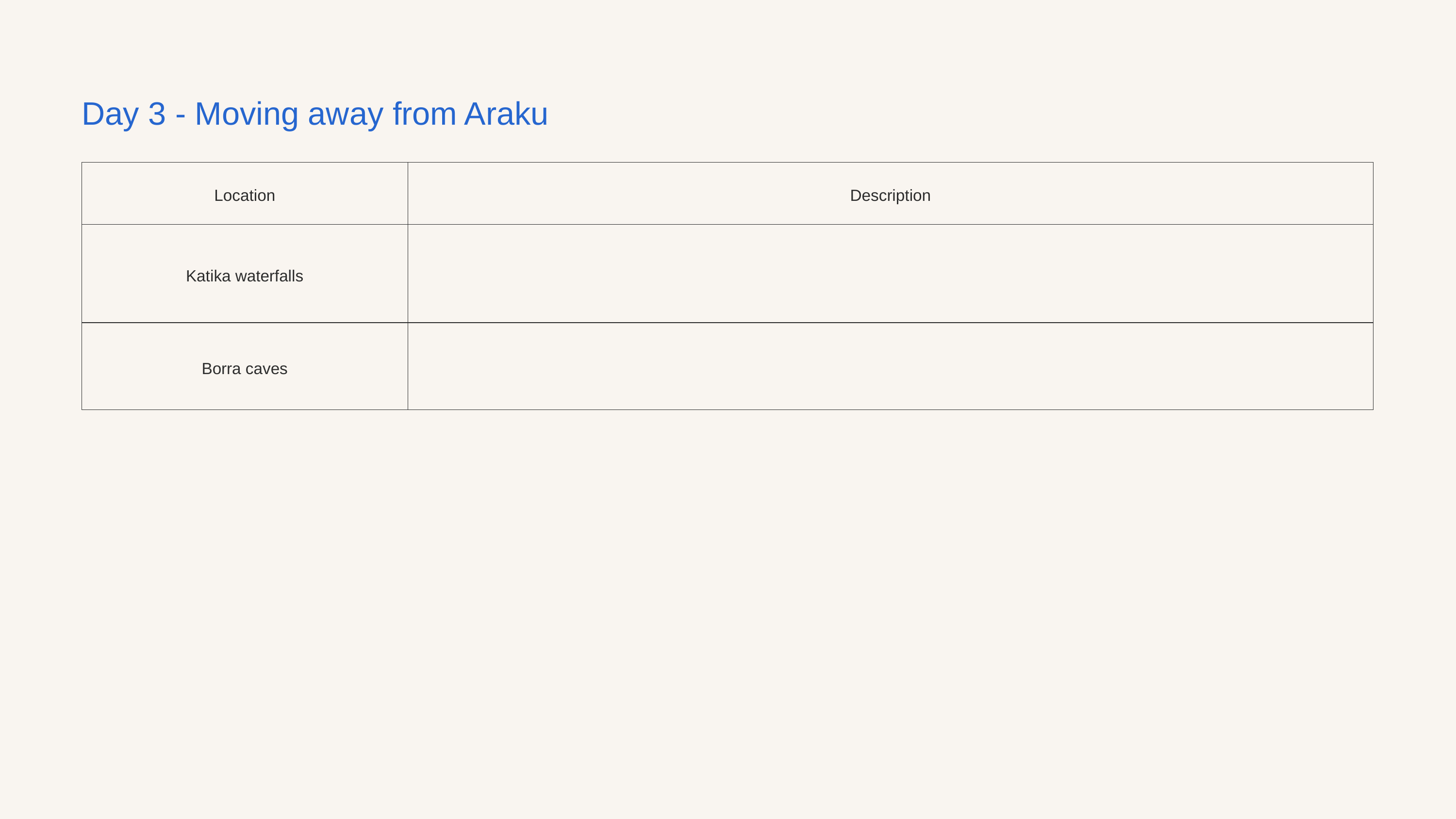

Day 3 - Moving away from Araku
| Location | Description |
| --- | --- |
| Katika waterfalls |  |
| Borra caves |  |